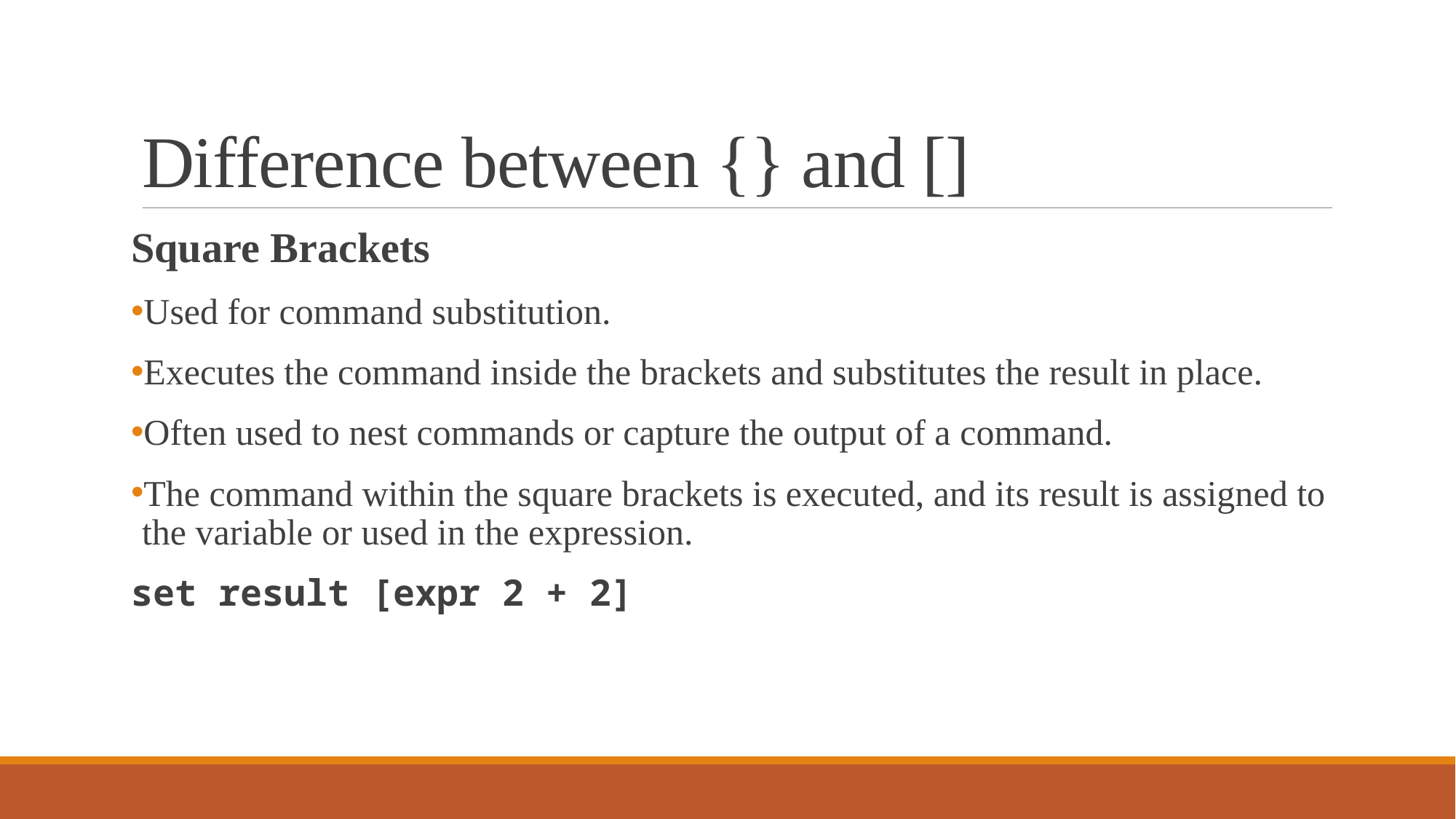

# Difference between {} and []
Square Brackets
Used for command substitution.
Executes the command inside the brackets and substitutes the result in place.
Often used to nest commands or capture the output of a command.
The command within the square brackets is executed, and its result is assigned to the variable or used in the expression.
set result [expr 2 + 2]